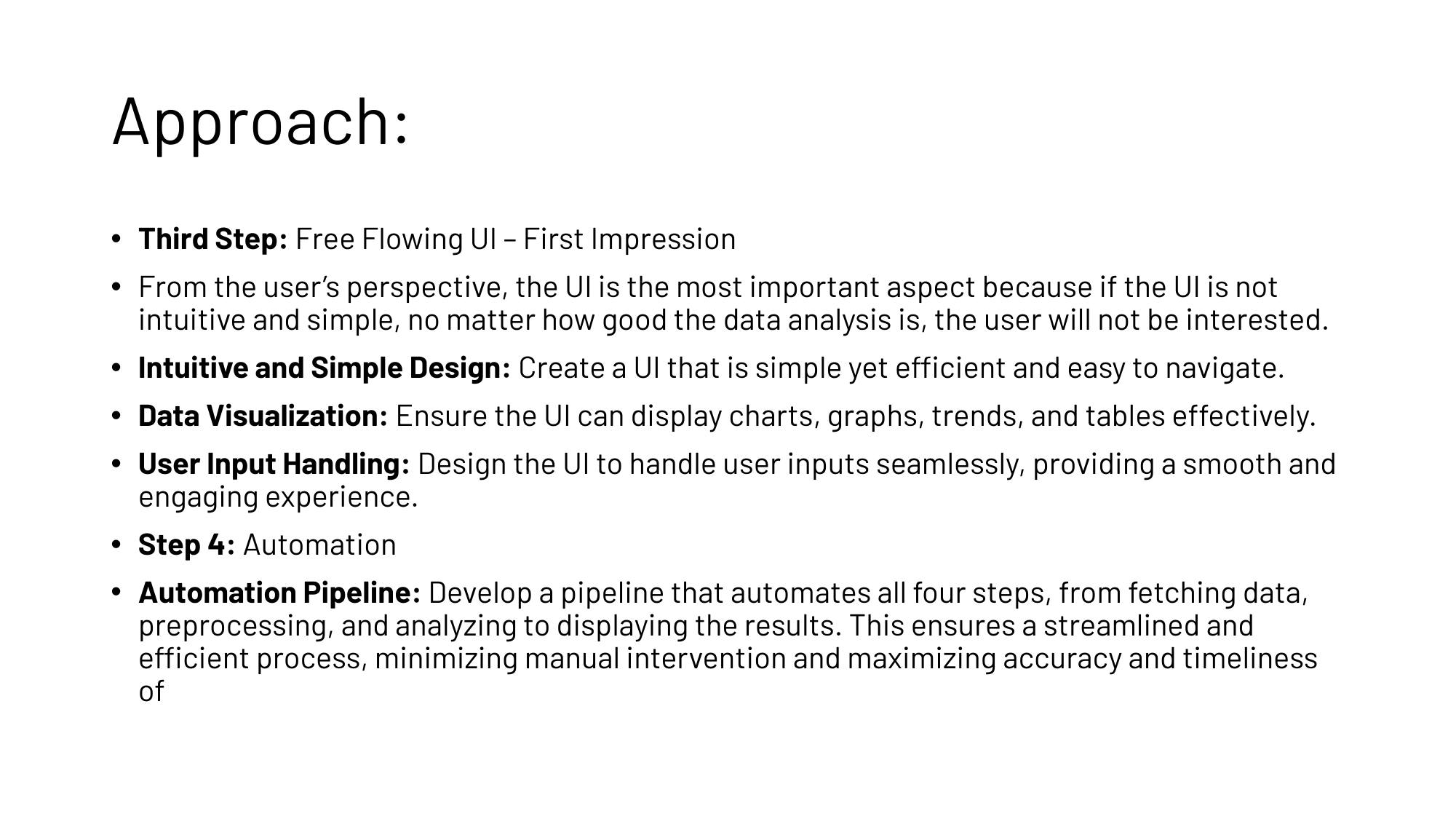

# Approach:
Third Step: Free Flowing UI – First Impression
From the user’s perspective, the UI is the most important aspect because if the UI is not intuitive and simple, no matter how good the data analysis is, the user will not be interested.
Intuitive and Simple Design: Create a UI that is simple yet efficient and easy to navigate.
Data Visualization: Ensure the UI can display charts, graphs, trends, and tables effectively.
User Input Handling: Design the UI to handle user inputs seamlessly, providing a smooth and engaging experience.
Step 4: Automation
Automation Pipeline: Develop a pipeline that automates all four steps, from fetching data, preprocessing, and analyzing to displaying the results. This ensures a streamlined and efficient process, minimizing manual intervention and maximizing accuracy and timeliness of